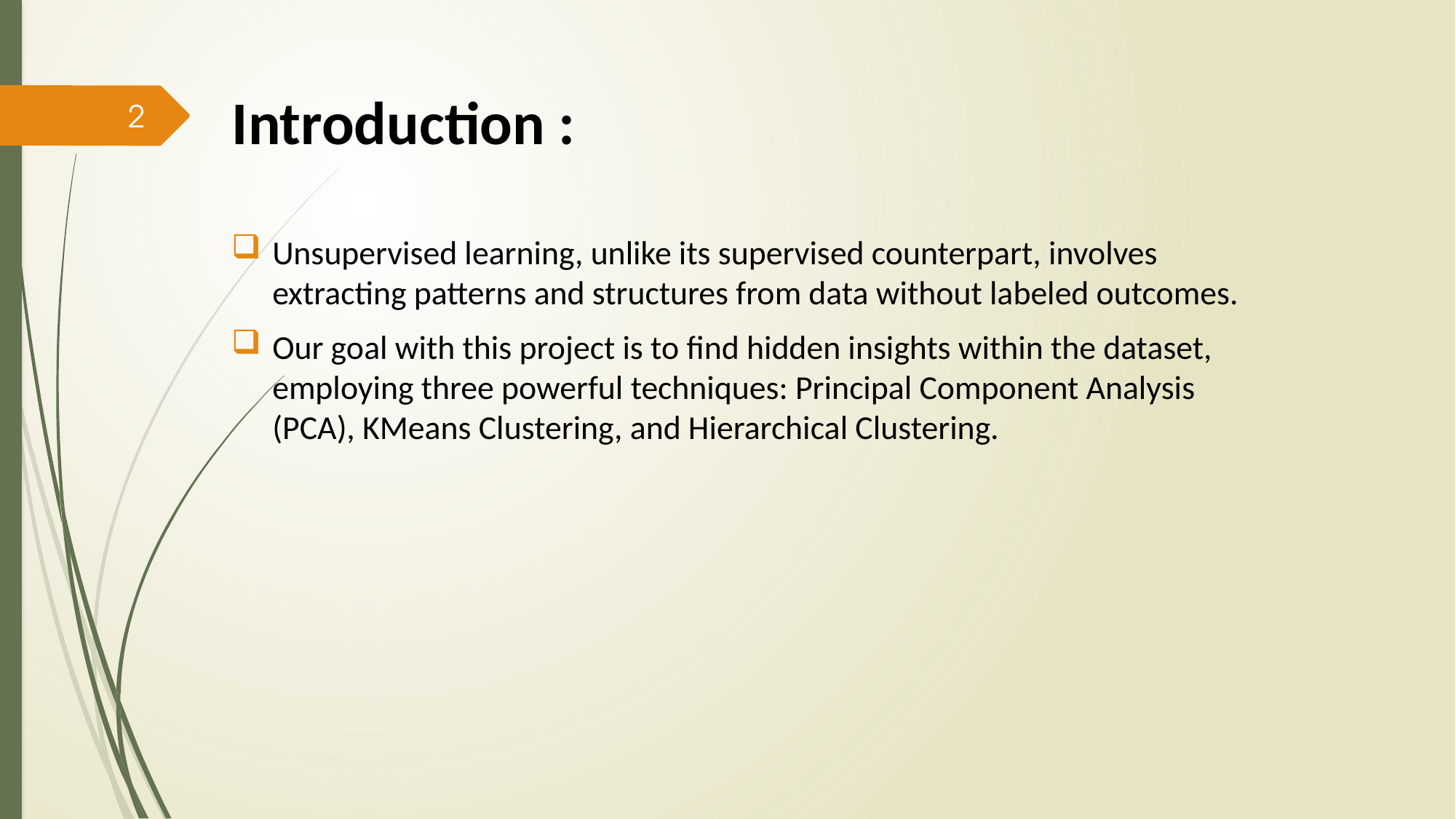

# Introduction :
2
Unsupervised learning, unlike its supervised counterpart, involves extracting patterns and structures from data without labeled outcomes.
Our goal with this project is to find hidden insights within the dataset, employing three powerful techniques: Principal Component Analysis (PCA), KMeans Clustering, and Hierarchical Clustering.